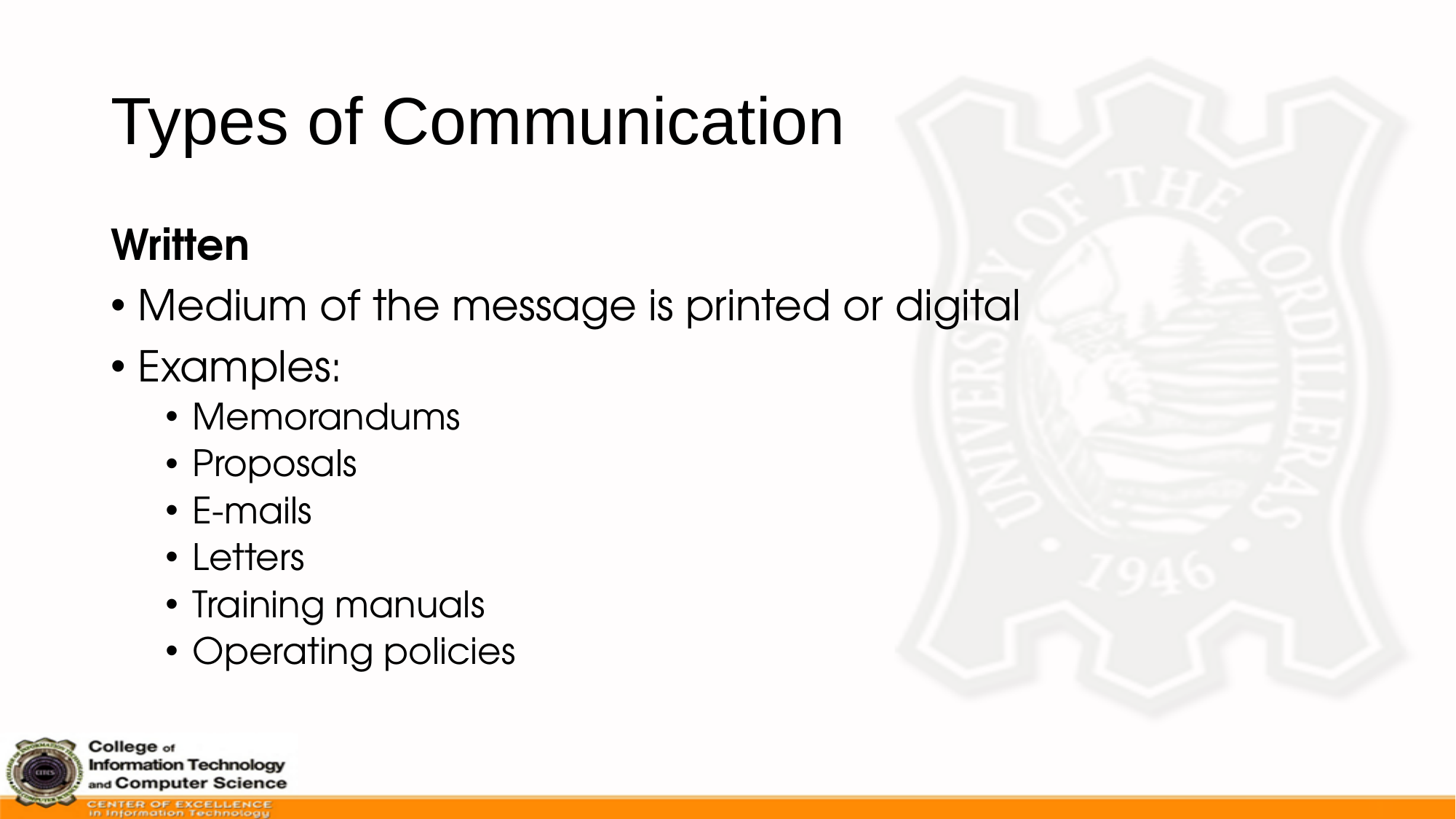

# Types of Communication
Written
Medium of the message is printed or digital
Examples:
Memorandums
Proposals
E-mails
Letters
Training manuals
Operating policies